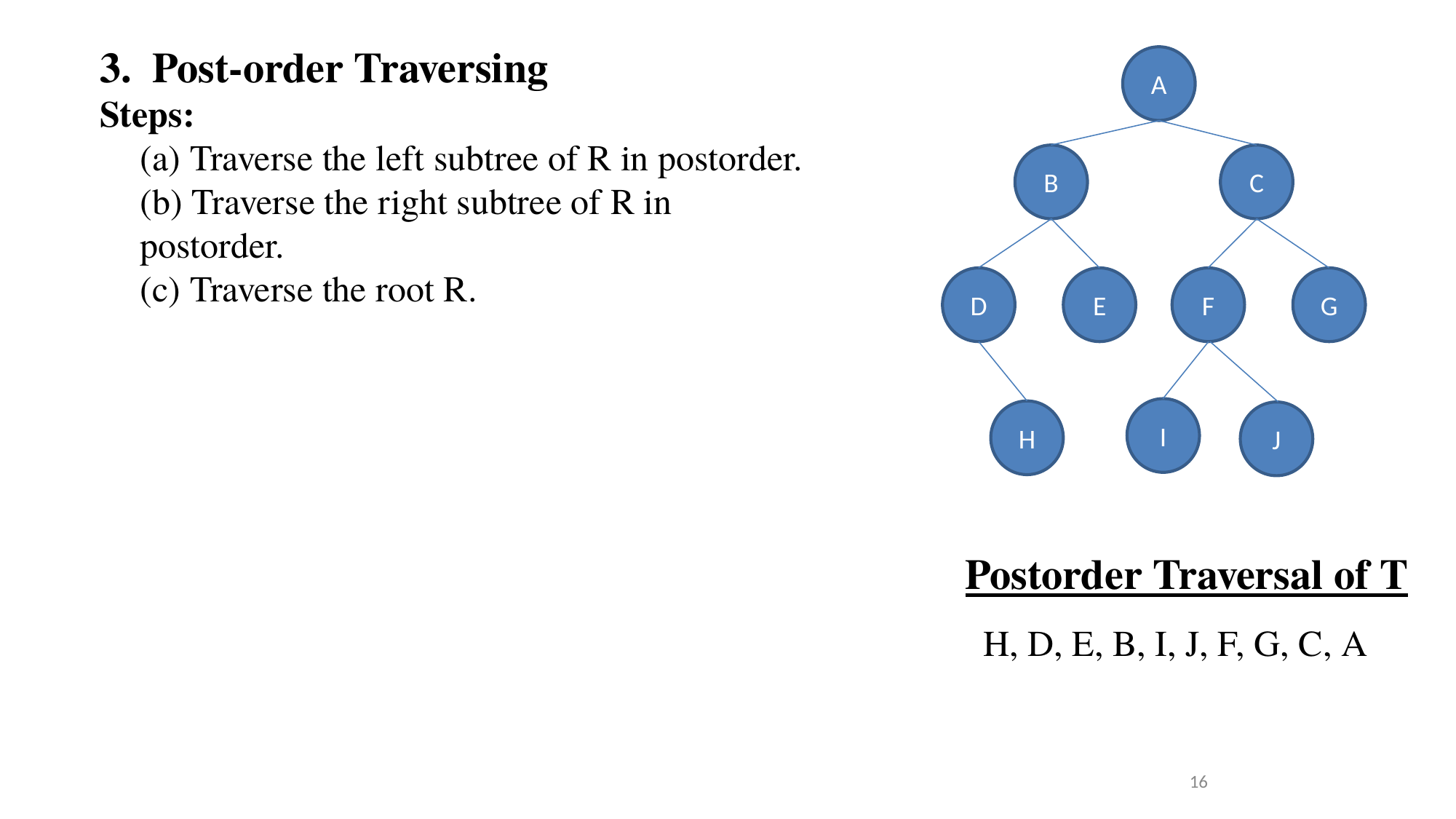

3.  Post-order Traversing
Steps:
	(a) Traverse the left subtree of R in postorder.
	(b) Traverse the right subtree of R in postorder.
	(c) Traverse the root R.

A

B
C

D
E
F
G

I
H
J
Postorder Traversal of T
  H, D, E, B, I, J, F, G, C, A
16